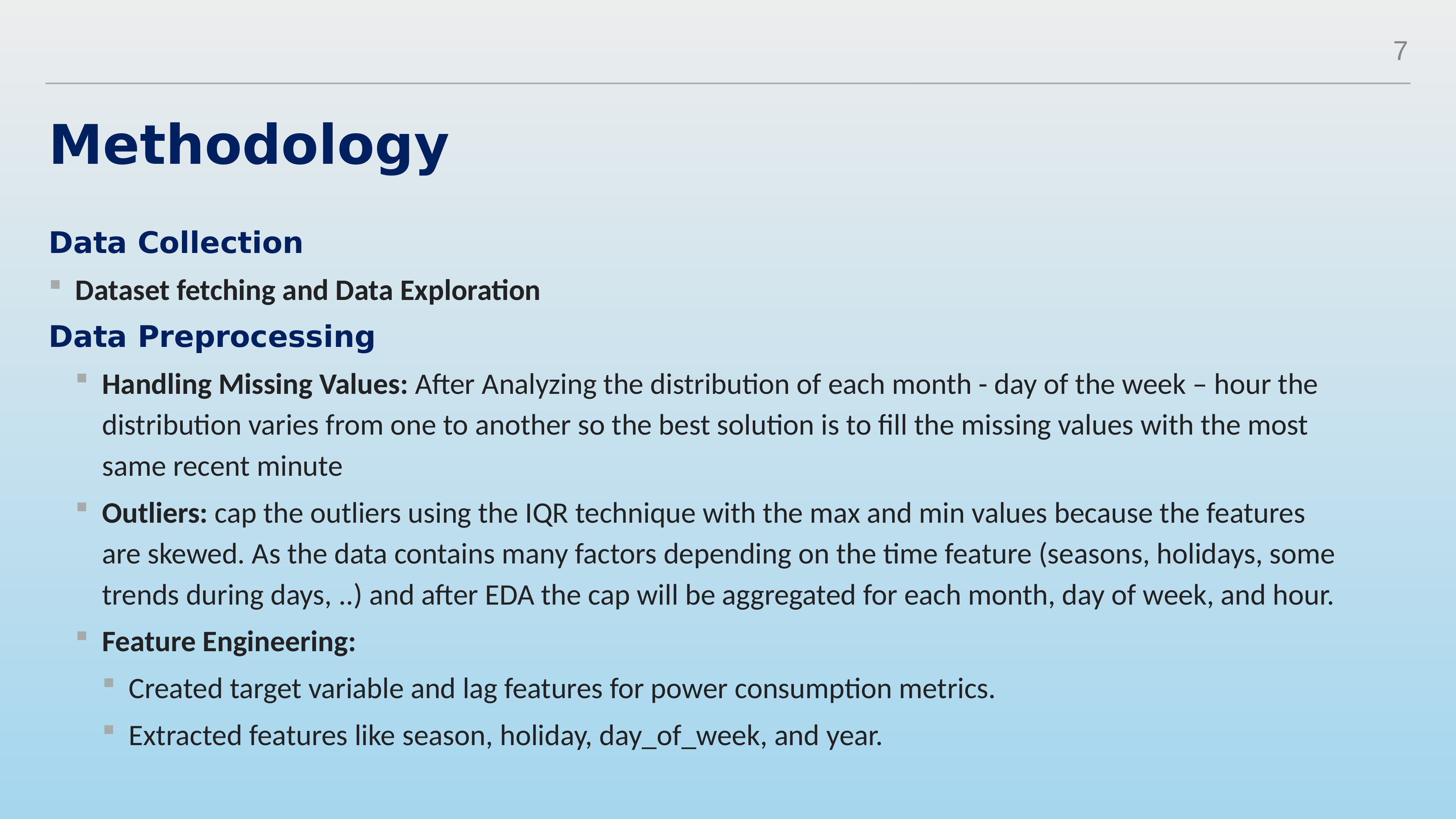

7
# Methodology
Data Collection
Dataset fetching and Data Exploration
Data Preprocessing
Handling Missing Values: After Analyzing the distribution of each month - day of the week – hour the distribution varies from one to another so the best solution is to fill the missing values with the most same recent minute
Outliers: cap the outliers using the IQR technique with the max and min values because the features are skewed. As the data contains many factors depending on the time feature (seasons, holidays, some trends during days, ..) and after EDA the cap will be aggregated for each month, day of week, and hour.
Feature Engineering:
Created target variable and lag features for power consumption metrics.
Extracted features like season, holiday, day_of_week, and year.